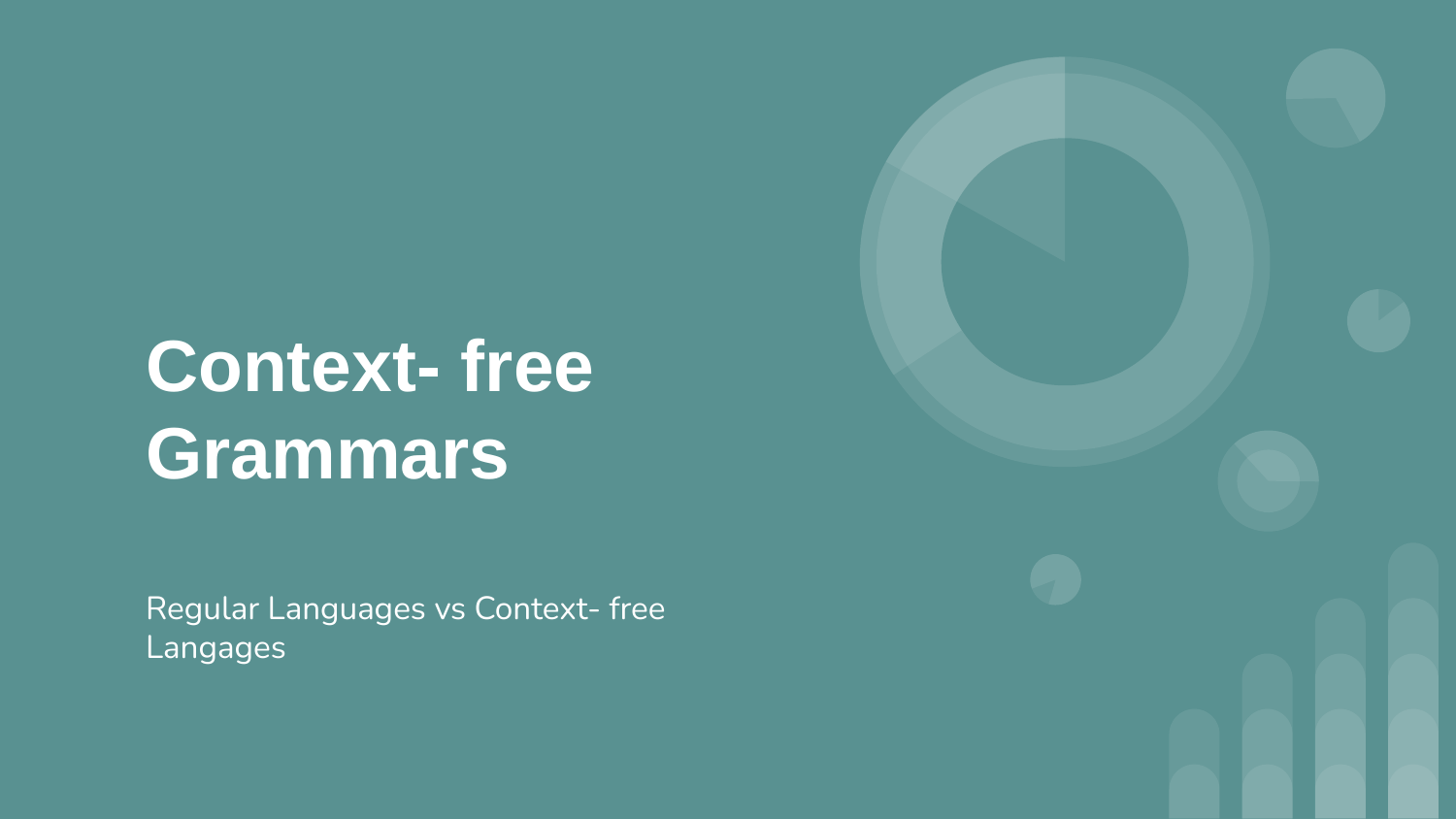

# Context- free Grammars
Regular Languages vs Context- free Langages